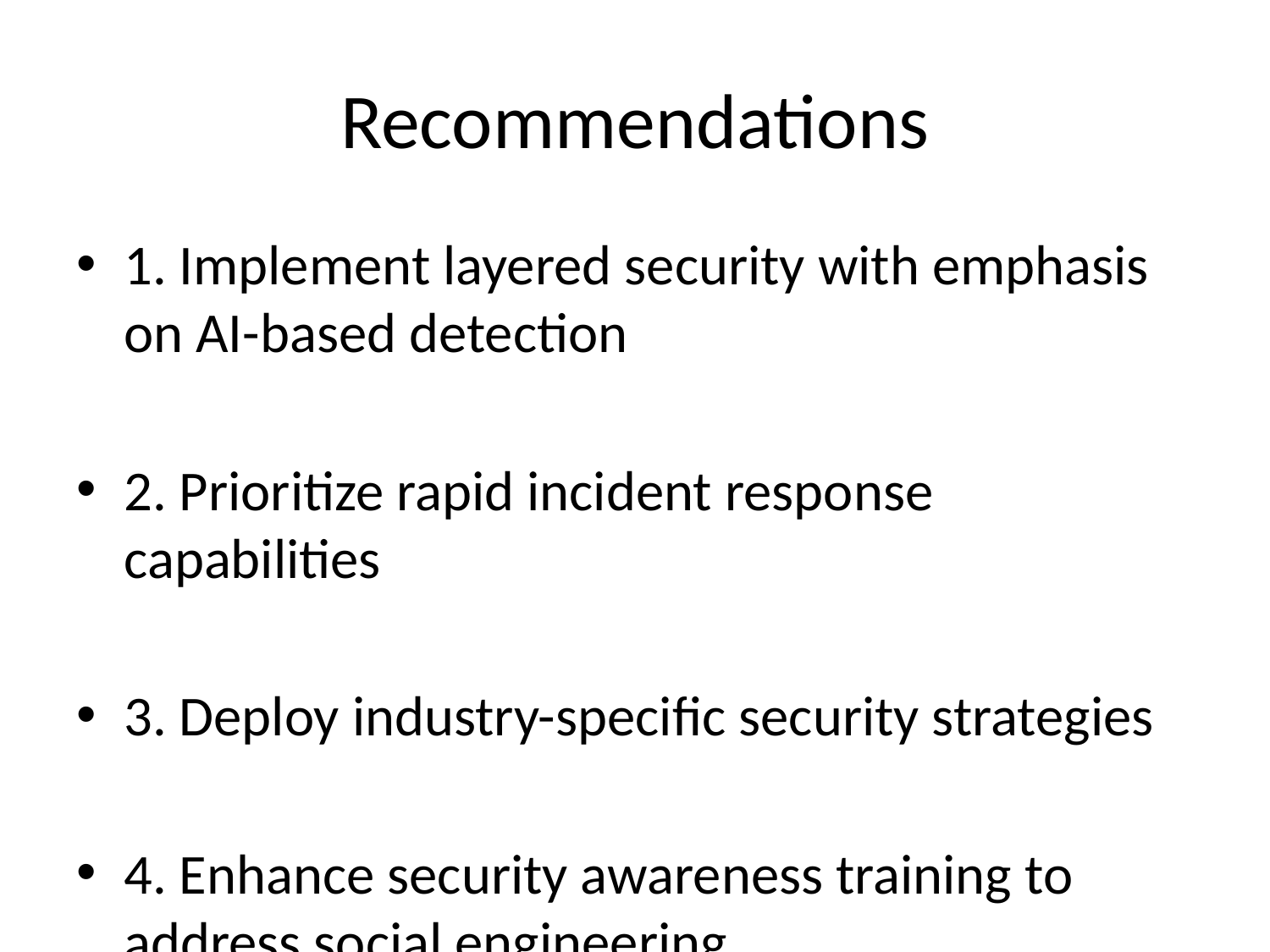

# Recommendations
1. Implement layered security with emphasis on AI-based detection

2. Prioritize rapid incident response capabilities

3. Deploy industry-specific security strategies

4. Enhance security awareness training to address social engineering

5. Maintain rigorous software patching practices